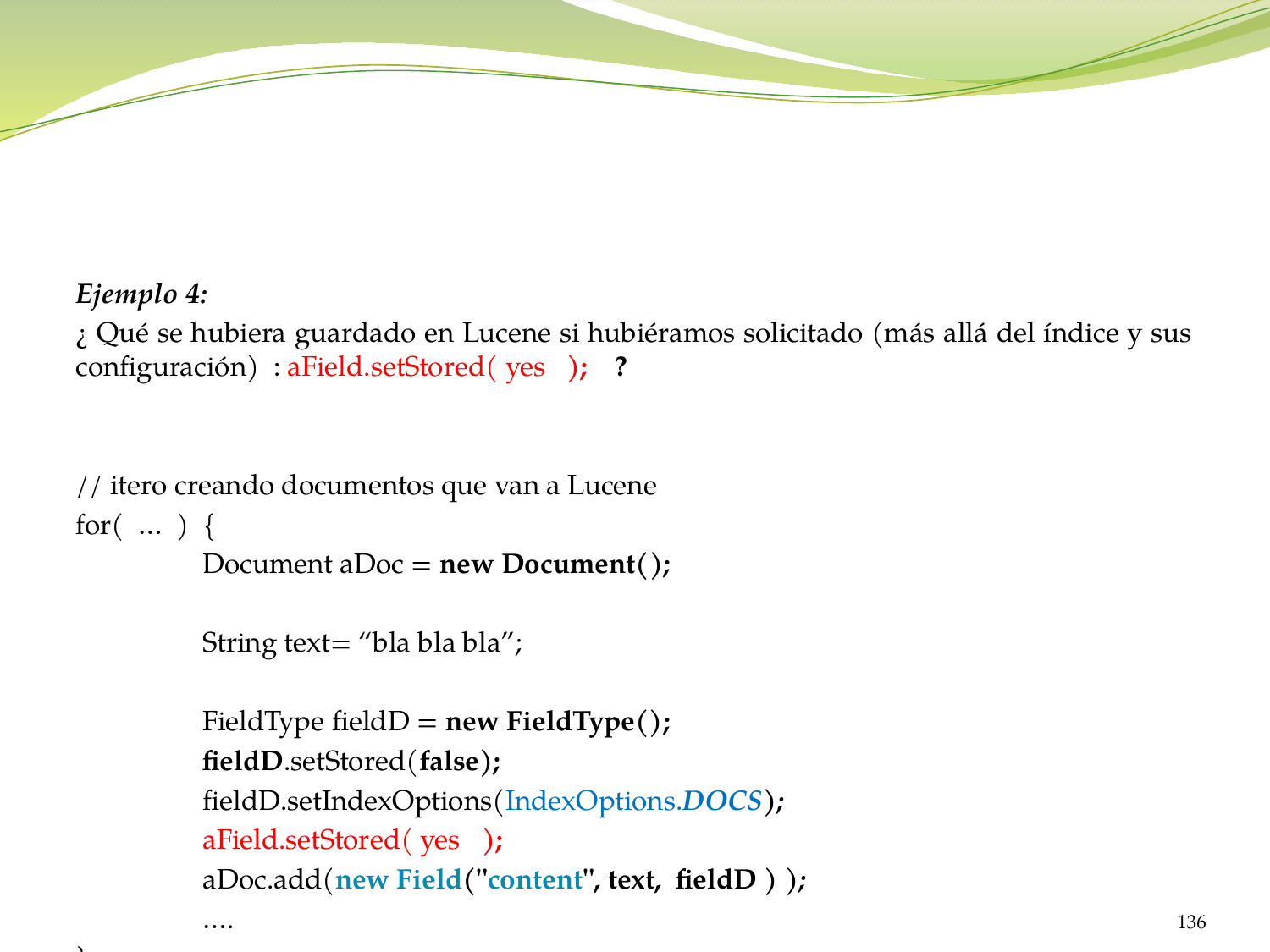

#
Ejemplo 4:
¿ Qué se hubiera guardado en Lucene si hubiéramos solicitado (más allá del índice y sus configuración)  : aField.setStored( yes   );    ?

// itero creando documentos que van a Lucene
for(  …  )  {
	Document aDoc = new Document();

	String text= “bla bla bla”;

	FieldType fieldD = new FieldType();
	fieldD.setStored(false);
	fieldD.setIndexOptions(IndexOptions.DOCS);
	aField.setStored( yes   );
	aDoc.add(new Field("content", text,  fieldD ) );
	….
}
136